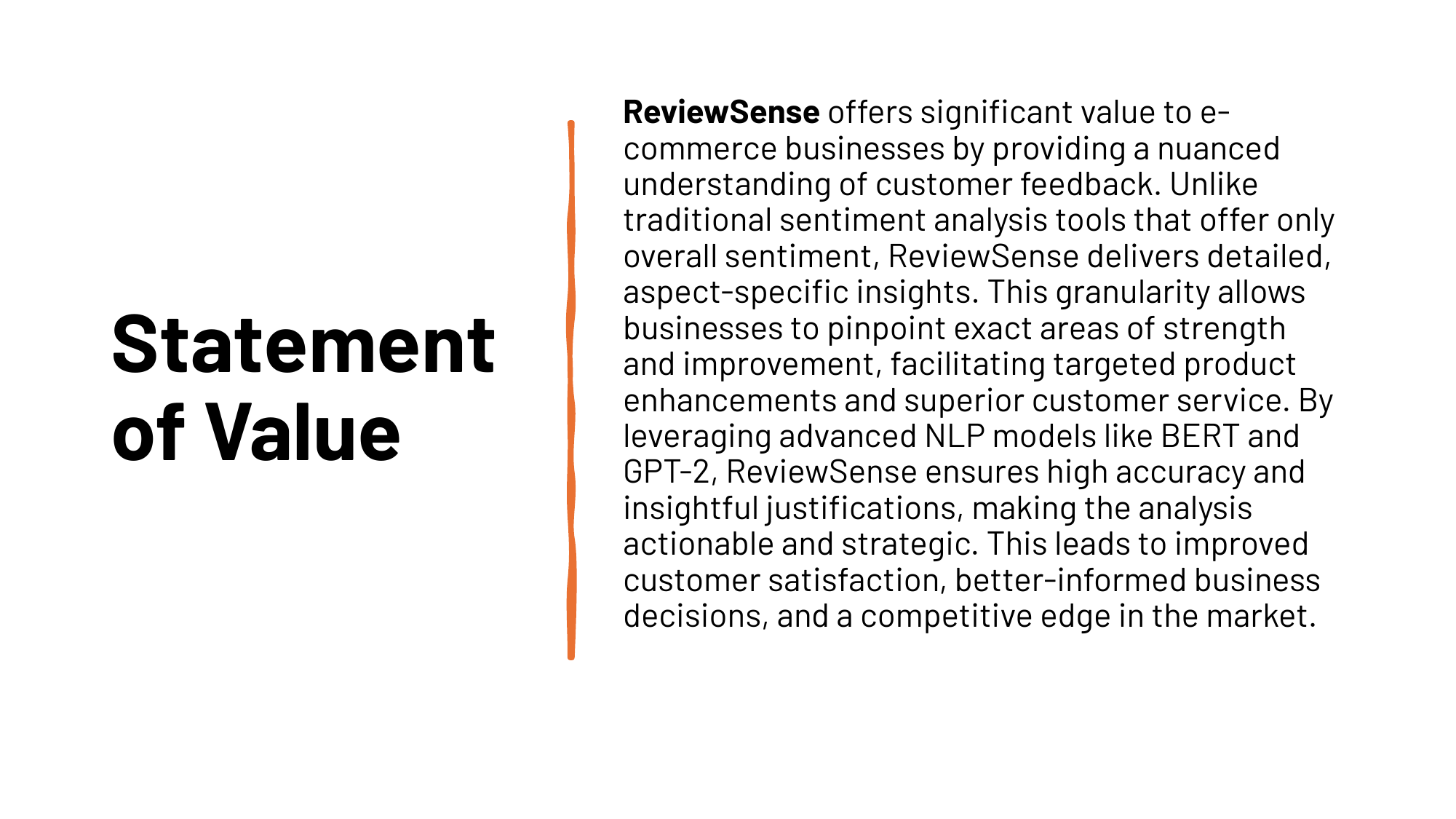

# Statement of Value
ReviewSense offers significant value to e-commerce businesses by providing a nuanced understanding of customer feedback. Unlike traditional sentiment analysis tools that offer only overall sentiment, ReviewSense delivers detailed, aspect-specific insights. This granularity allows businesses to pinpoint exact areas of strength and improvement, facilitating targeted product enhancements and superior customer service. By leveraging advanced NLP models like BERT and GPT-2, ReviewSense ensures high accuracy and insightful justifications, making the analysis actionable and strategic. This leads to improved customer satisfaction, better-informed business decisions, and a competitive edge in the market.